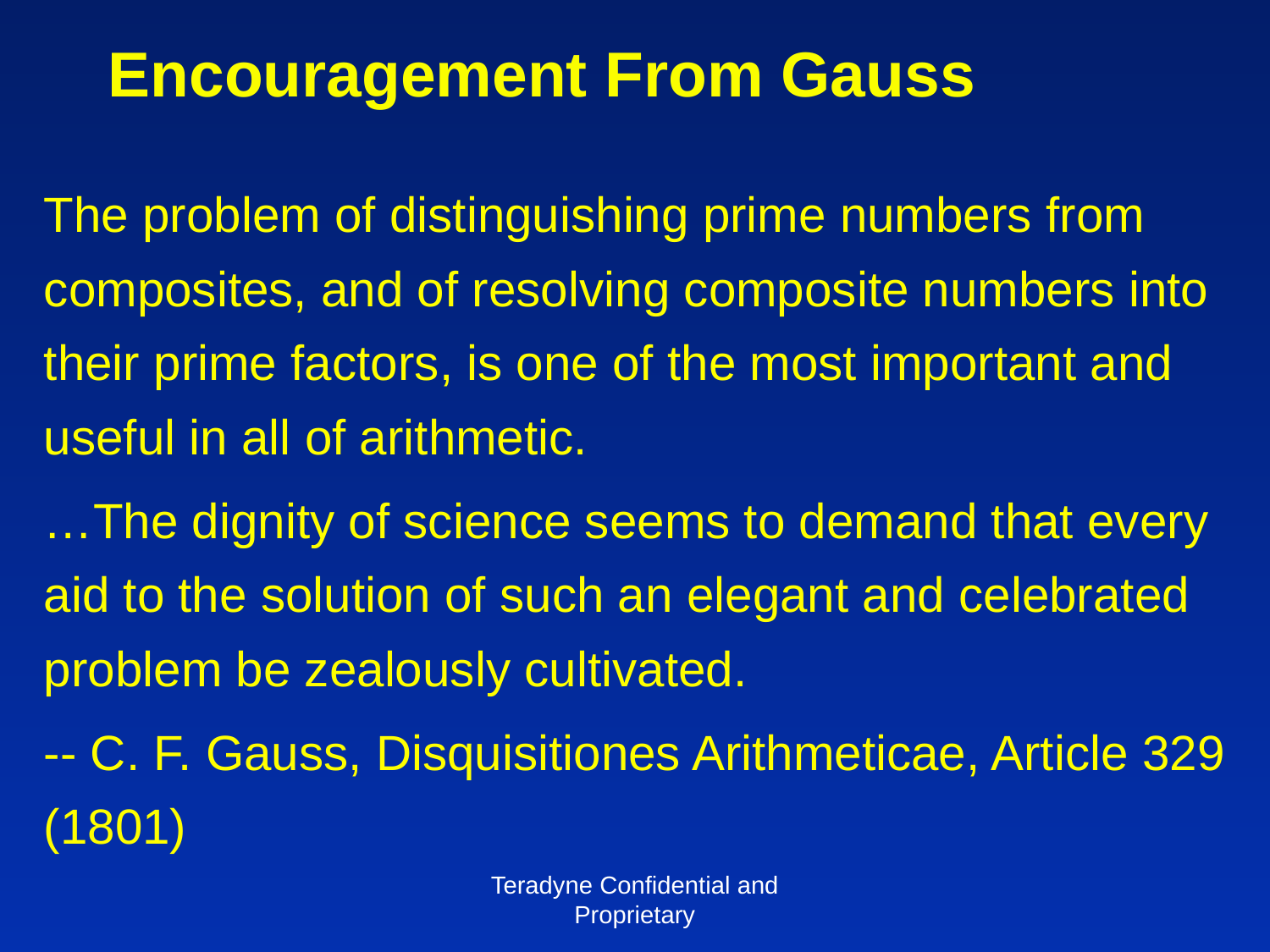

# Encouragement From Gauss
The problem of distinguishing prime numbers from composites, and of resolving composite numbers into their prime factors, is one of the most important and useful in all of arithmetic.
…The dignity of science seems to demand that every aid to the solution of such an elegant and celebrated problem be zealously cultivated.
-- C. F. Gauss, Disquisitiones Arithmeticae, Article 329 (1801)
Teradyne Confidential and Proprietary